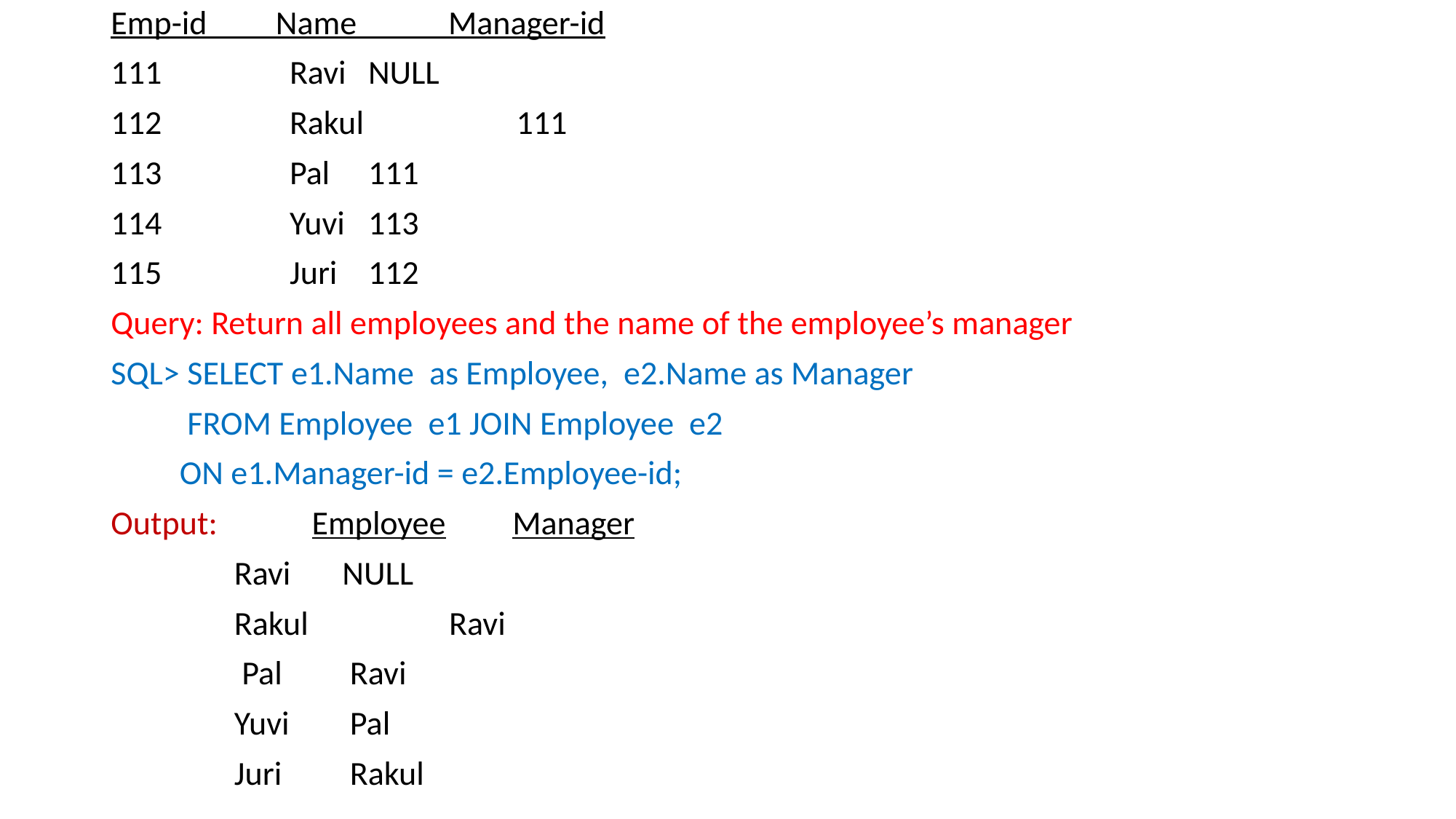

Emp-id         Name            Manager-id
                Ravi		NULL
                Rakul                    111
                Pal		111
                Yuvi 		113
                Juri		112
Query: Return all employees and the name of the employee’s manager
SQL> SELECT e1.Name  as Employee,  e2.Name as Manager
          FROM Employee  e1 JOIN Employee  e2
         ON e1.Manager-id = e2.Employee-id;
Output:  	Employee		Manager
		   Ravi			    NULL
		   Rakul		                  Ravi
		    Pal			     Ravi
		   Yuvi			     Pal
		   Juri			     Rakul